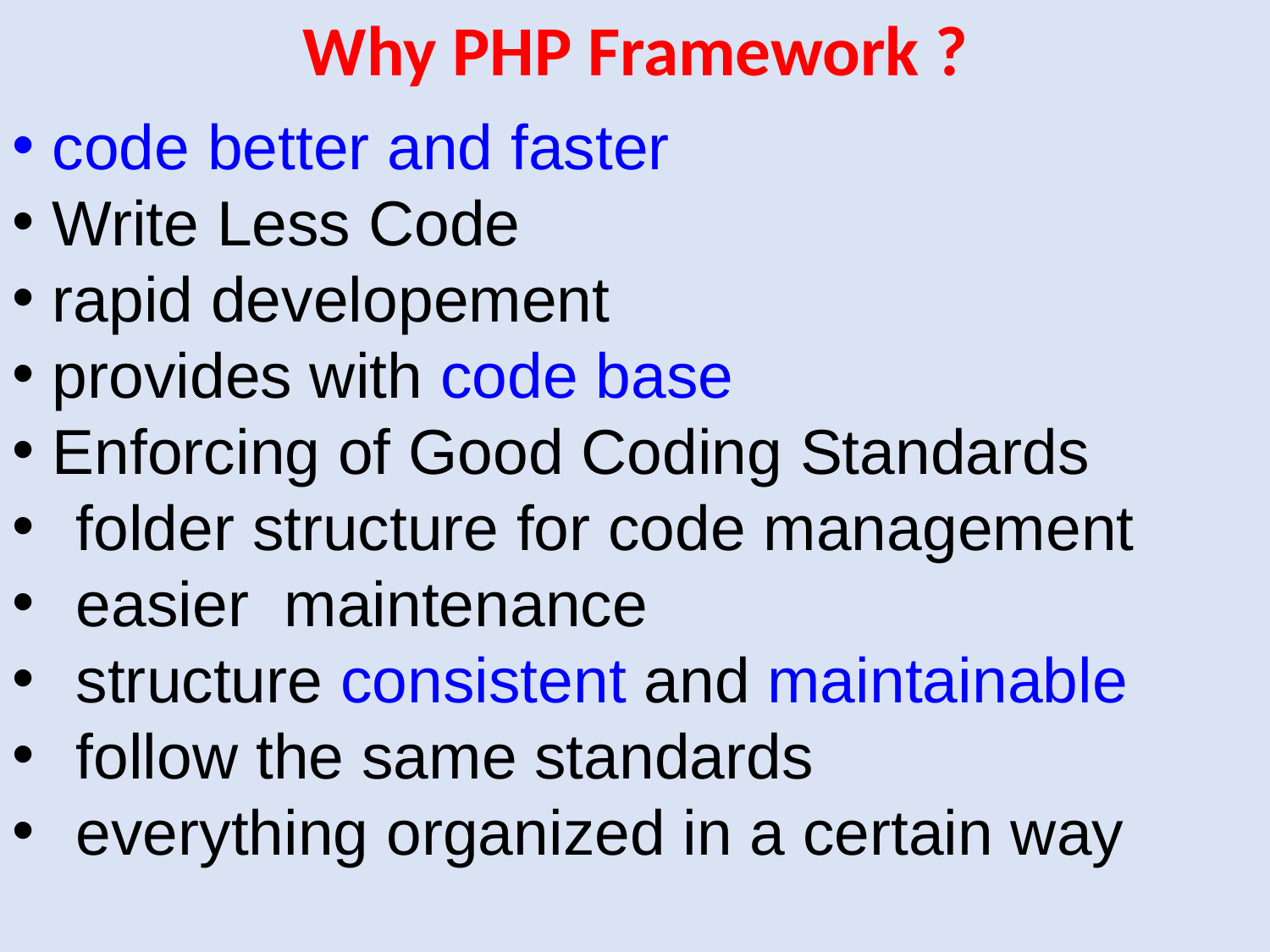

Why PHP Framework ?
code better and faster
Write Less Code
rapid developement
provides with code base
Enforcing of Good Coding Standards
folder structure for code management
easier  maintenance
structure consistent and maintainable
follow the same standards
everything organized in a certain way